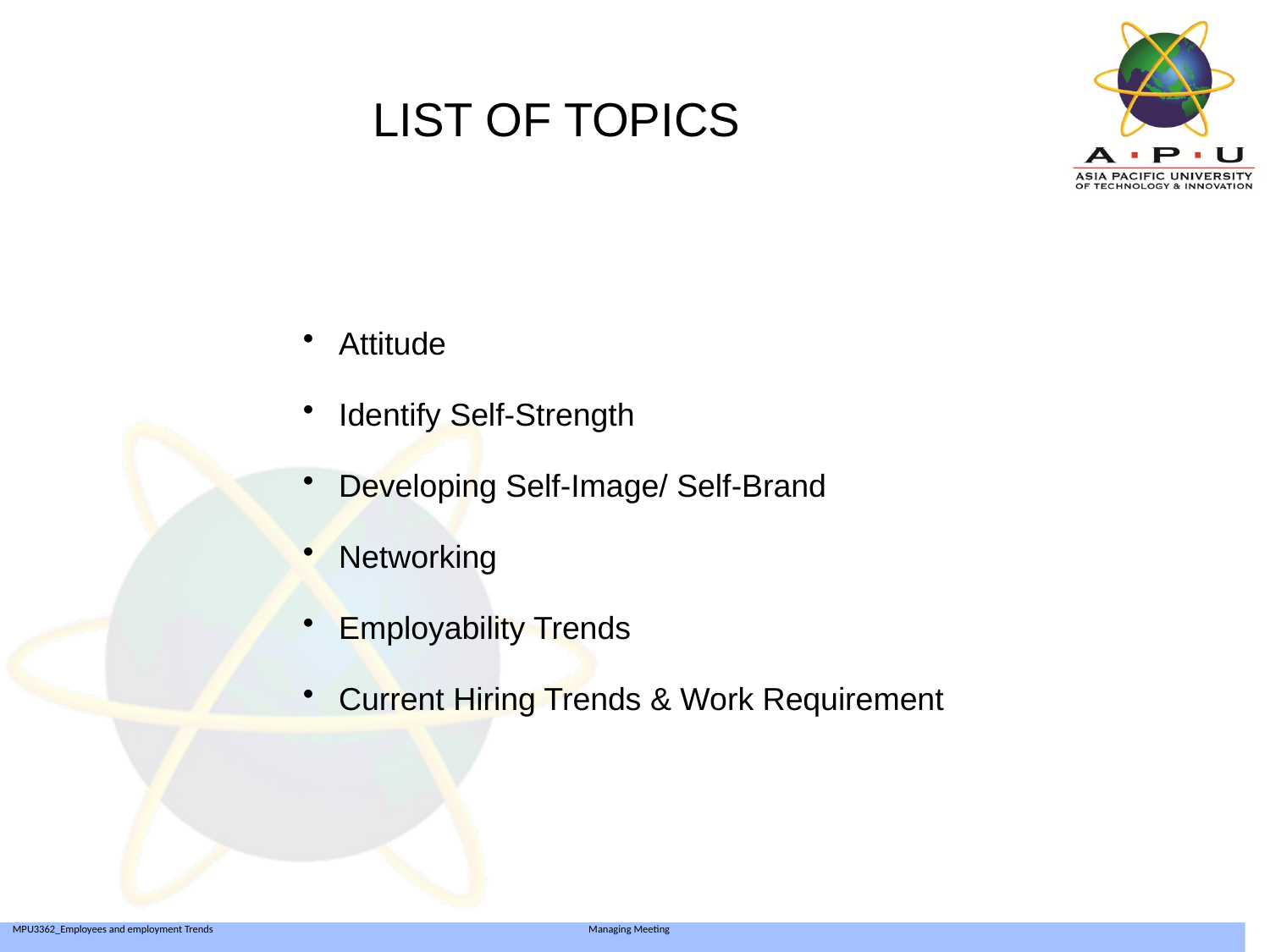

# LIST OF TOPICS
Attitude
Identify Self-Strength
Developing Self-Image/ Self-Brand
Networking
Employability Trends
Current Hiring Trends & Work Requirement